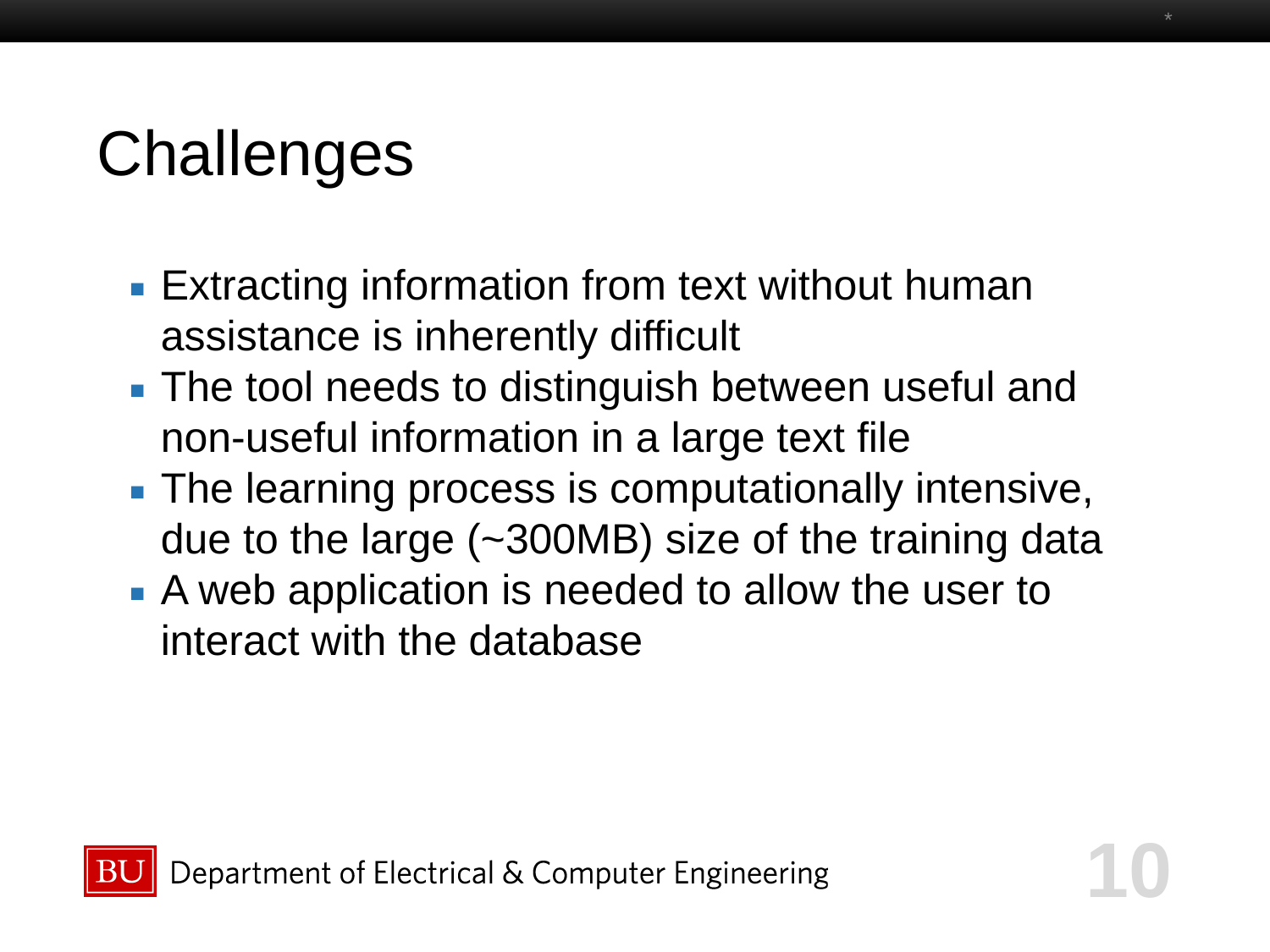

*
# Challenges
Extracting information from text without human assistance is inherently difficult
The tool needs to distinguish between useful and non-useful information in a large text file
The learning process is computationally intensive, due to the large (~300MB) size of the training data
A web application is needed to allow the user to interact with the database
10